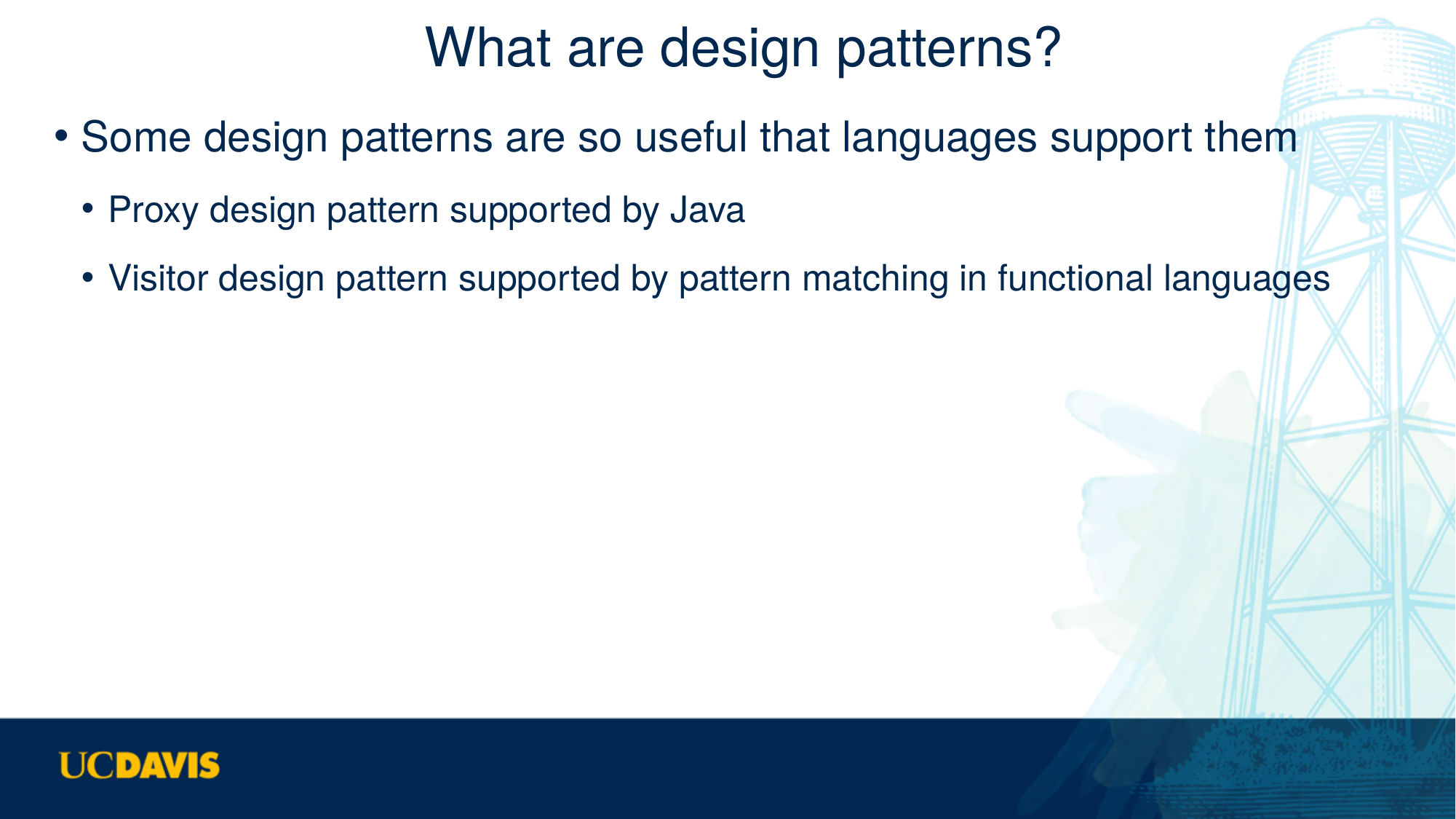

# What are design patterns?
Some design patterns are so useful that languages support them
Proxy design pattern supported by Java
Visitor design pattern supported by pattern matching in functional languages